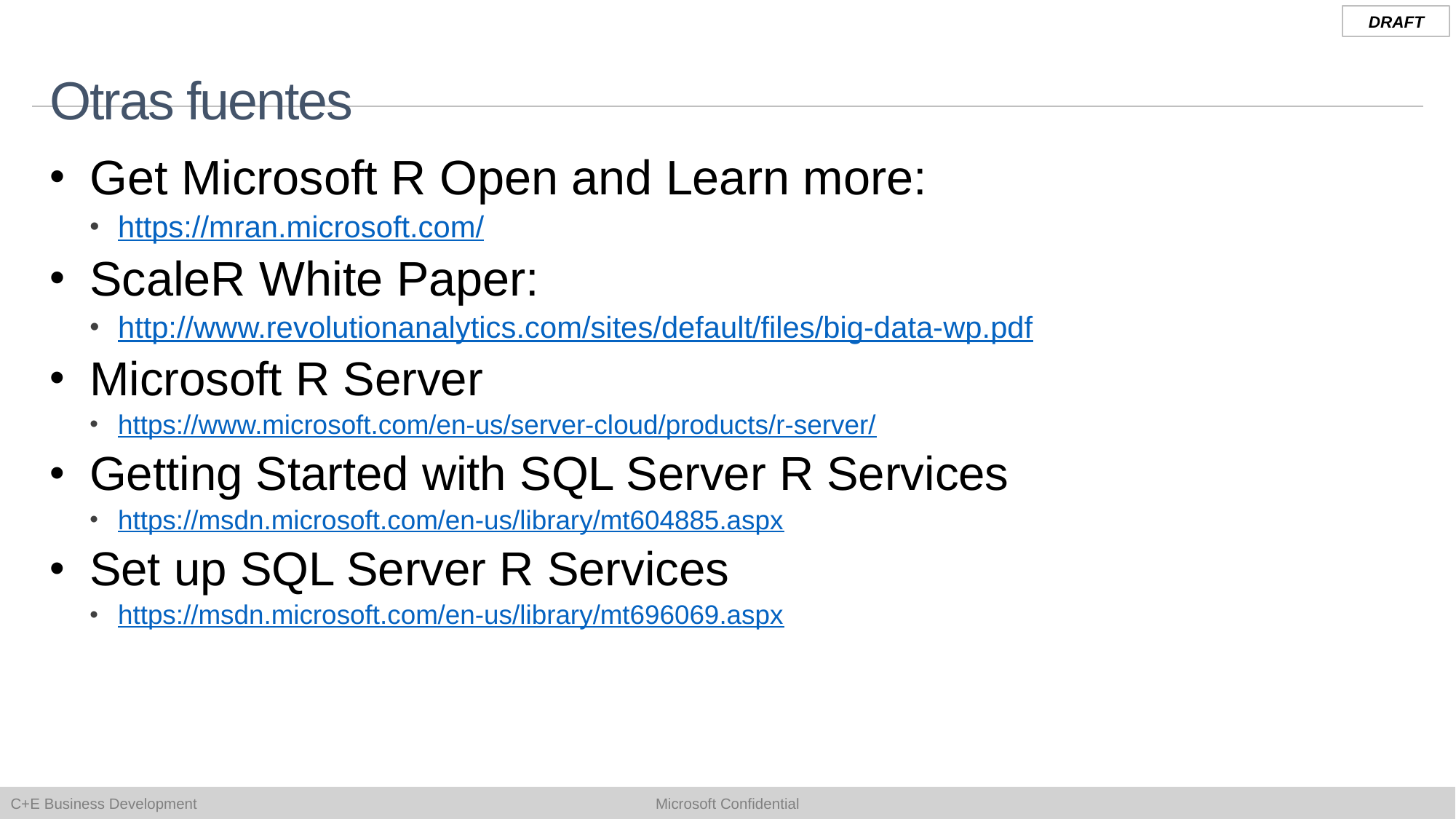

# Otras fuentes
Get Microsoft R Open and Learn more:
https://mran.microsoft.com/
ScaleR White Paper:
http://www.revolutionanalytics.com/sites/default/files/big-data-wp.pdf
Microsoft R Server
https://www.microsoft.com/en-us/server-cloud/products/r-server/
Getting Started with SQL Server R Services
https://msdn.microsoft.com/en-us/library/mt604885.aspx
Set up SQL Server R Services
https://msdn.microsoft.com/en-us/library/mt696069.aspx